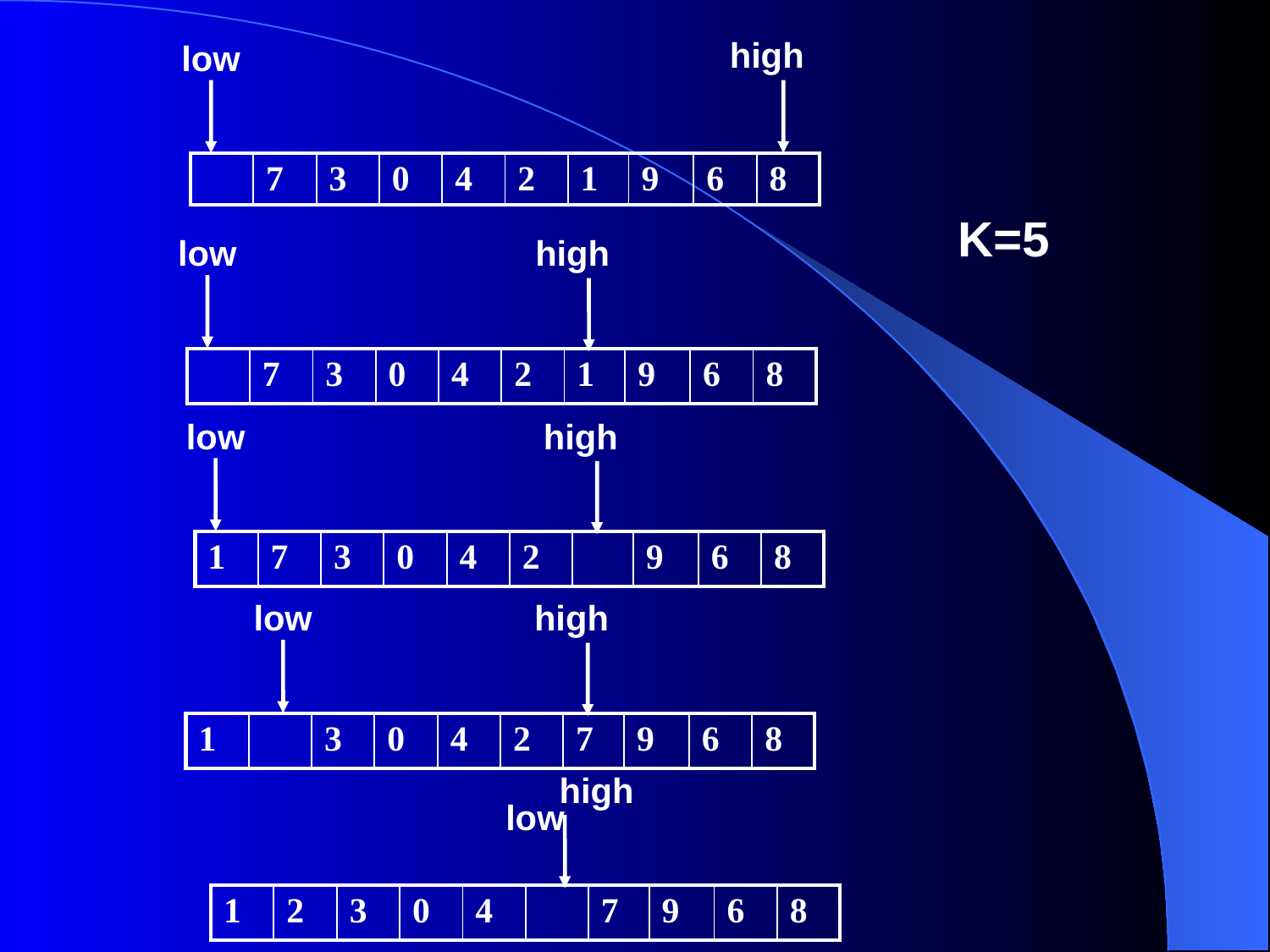

high
low

|  | 7 | 3 | 0 | 4 | 2 | 1 | 9 | 6 | 8 |
| --- | --- | --- | --- | --- | --- | --- | --- | --- | --- |
K=5
low
high

|  | 7 | 3 | 0 | 4 | 2 | 1 | 9 | 6 | 8 |
| --- | --- | --- | --- | --- | --- | --- | --- | --- | --- |
low
high

| 1 | 7 | 3 | 0 | 4 | 2 |  | 9 | 6 | 8 |
| --- | --- | --- | --- | --- | --- | --- | --- | --- | --- |
low
high

| 1 |  | 3 | 0 | 4 | 2 | 7 | 9 | 6 | 8 |
| --- | --- | --- | --- | --- | --- | --- | --- | --- | --- |
high
low

| 1 | 2 | 3 | 0 | 4 |  | 7 | 9 | 6 | 8 |
| --- | --- | --- | --- | --- | --- | --- | --- | --- | --- |